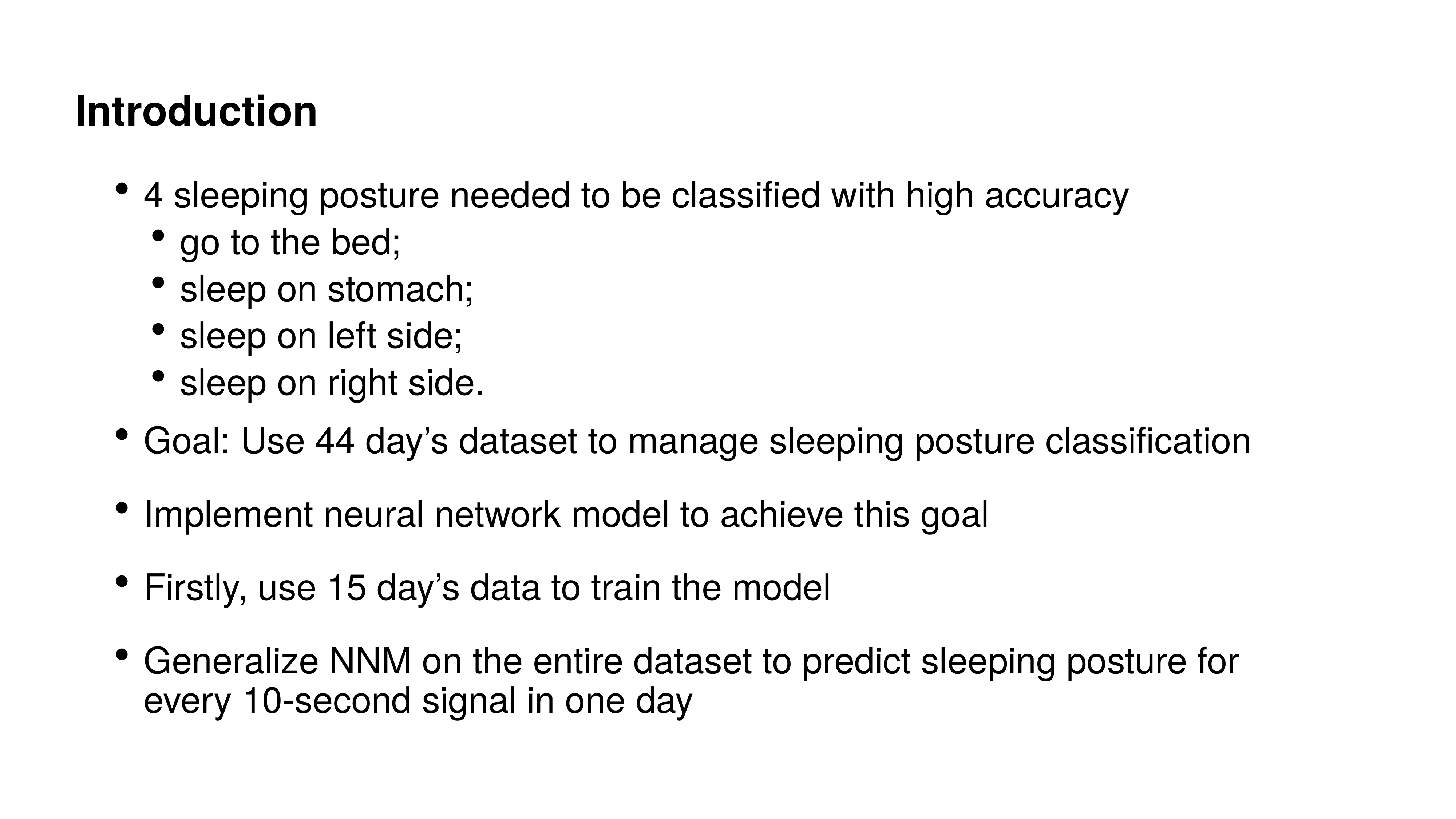

Introduction
4 sleeping posture needed to be classified with high accuracy
go to the bed;
sleep on stomach;
sleep on left side;
sleep on right side.
Goal: Use 44 day’s dataset to manage sleeping posture classification
Implement neural network model to achieve this goal
Firstly, use 15 day’s data to train the model
Generalize NNM on the entire dataset to predict sleeping posture for every 10-second signal in one day